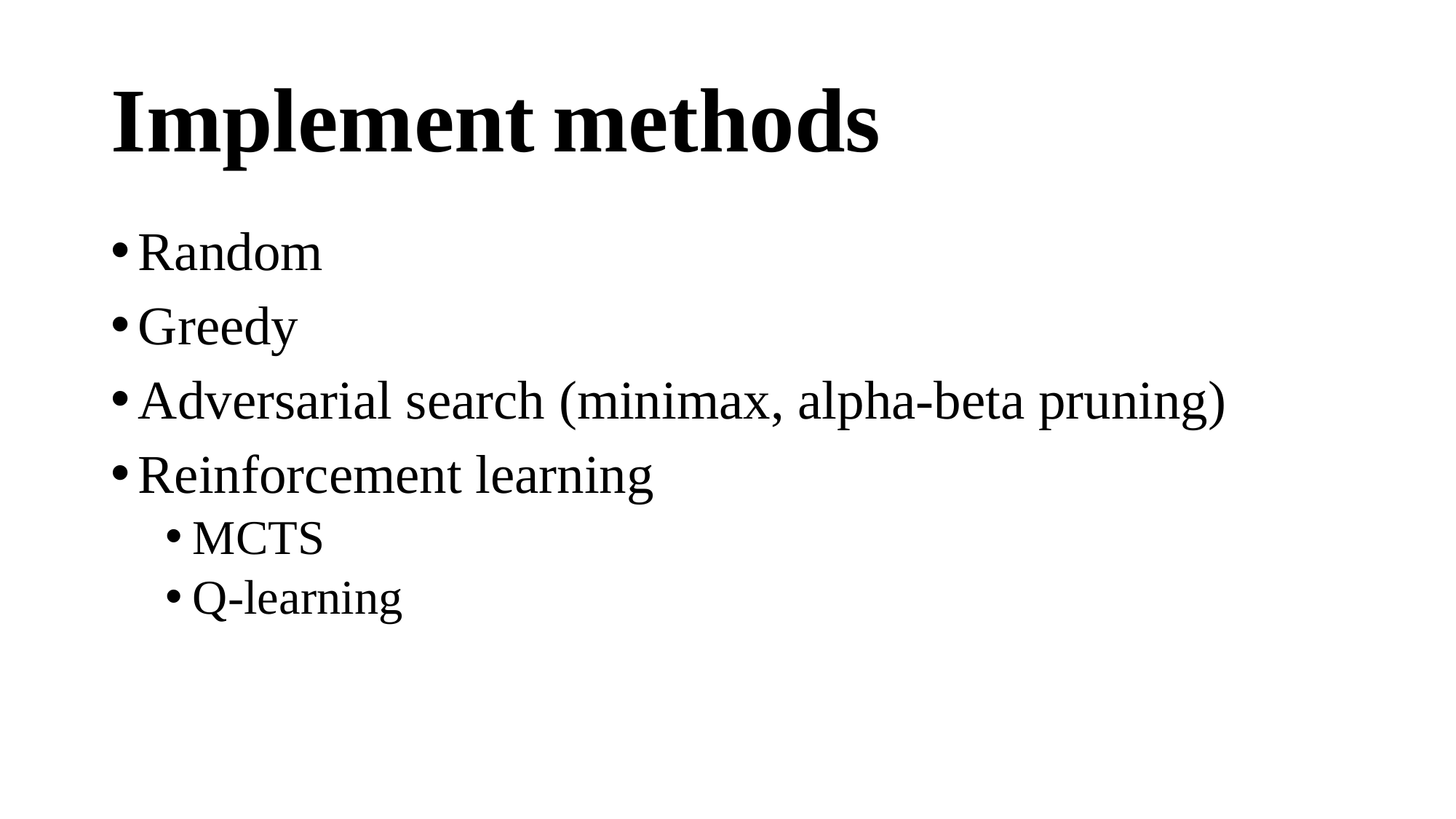

# Implement methods
Random
Greedy
Adversarial search (minimax, alpha-beta pruning)
Reinforcement learning
MCTS
Q-learning